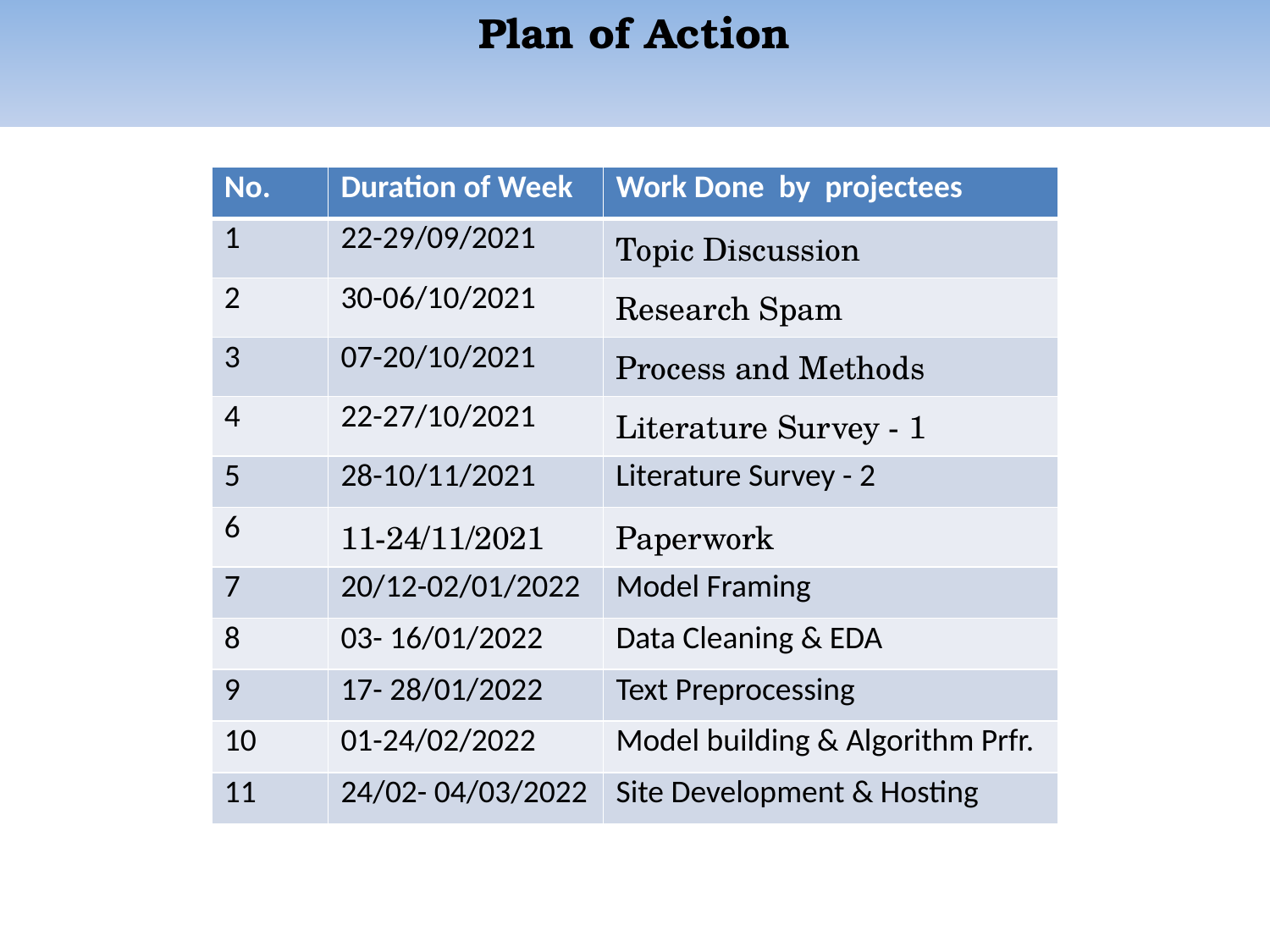

Plan of Action
| No. | Duration of Week | Work Done by projectees |
| --- | --- | --- |
| 1 | 22-29/09/2021 | Topic Discussion |
| 2 | 30-06/10/2021 | Research Spam |
| 3 | 07-20/10/2021 | Process and Methods |
| 4 | 22-27/10/2021 | Literature Survey - 1 |
| 5 | 28-10/11/2021 | Literature Survey - 2 |
| 6 | 11-24/11/2021 | Paperwork |
| 7 | 20/12-02/01/2022 | Model Framing |
| 8 | 03- 16/01/2022 | Data Cleaning & EDA |
| 9 | 17- 28/01/2022 | Text Preprocessing |
| 10 | 01-24/02/2022 | Model building & Algorithm Prfr. |
| 11 | 24/02- 04/03/2022 | Site Development & Hosting |